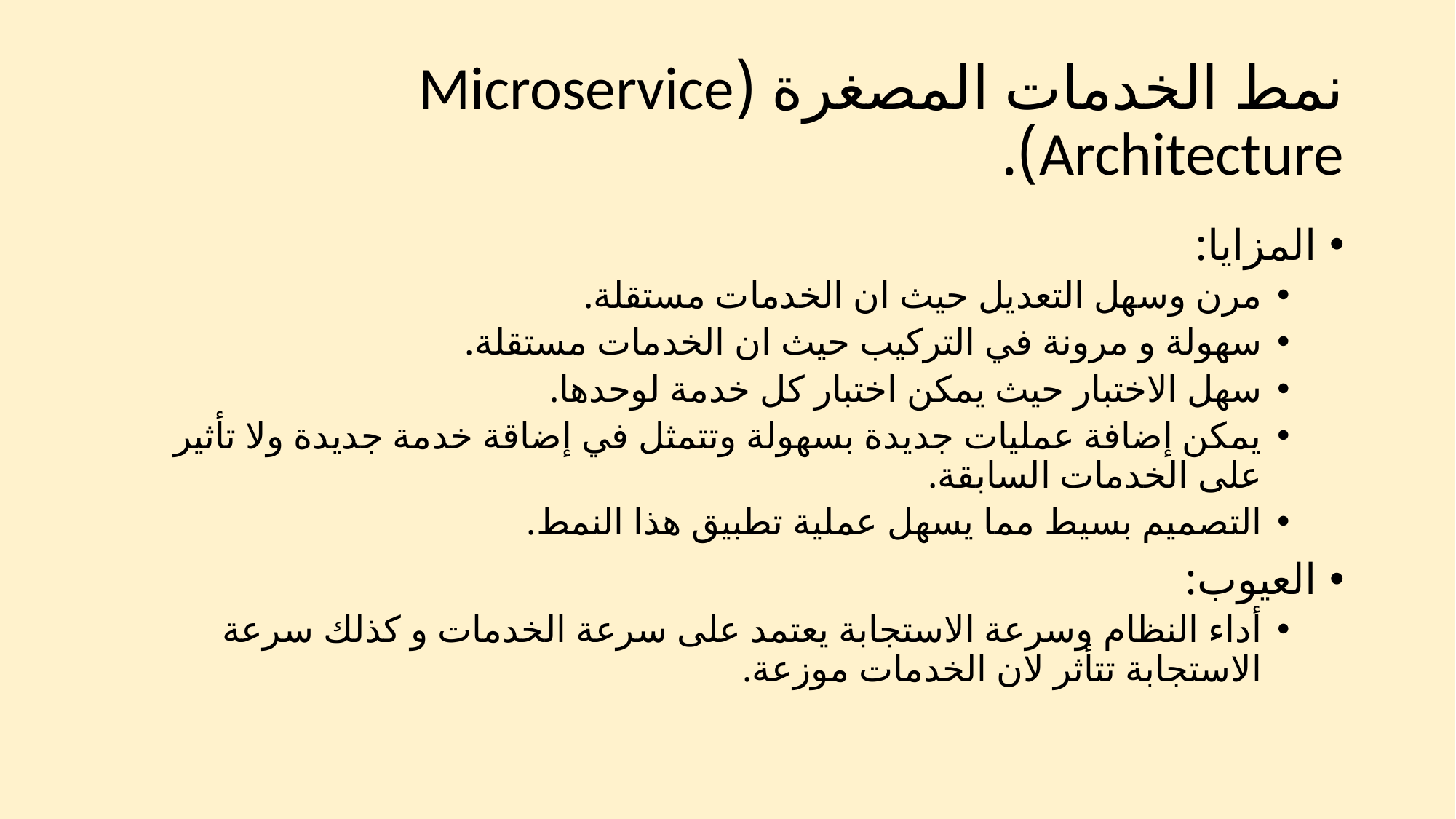

# نمط الخدمات المصغرة (Microservice Architecture).
المزايا:
مرن وسهل التعديل حيث ان الخدمات مستقلة.
سهولة و مرونة في التركيب حيث ان الخدمات مستقلة.
سهل الاختبار حيث يمكن اختبار كل خدمة لوحدها.
يمكن إضافة عمليات جديدة بسهولة وتتمثل في إضاقة خدمة جديدة ولا تأثير على الخدمات السابقة.
التصميم بسيط مما يسهل عملية تطبيق هذا النمط.
العيوب:
أداء النظام وسرعة الاستجابة يعتمد على سرعة الخدمات و كذلك سرعة الاستجابة تتأثر لان الخدمات موزعة.